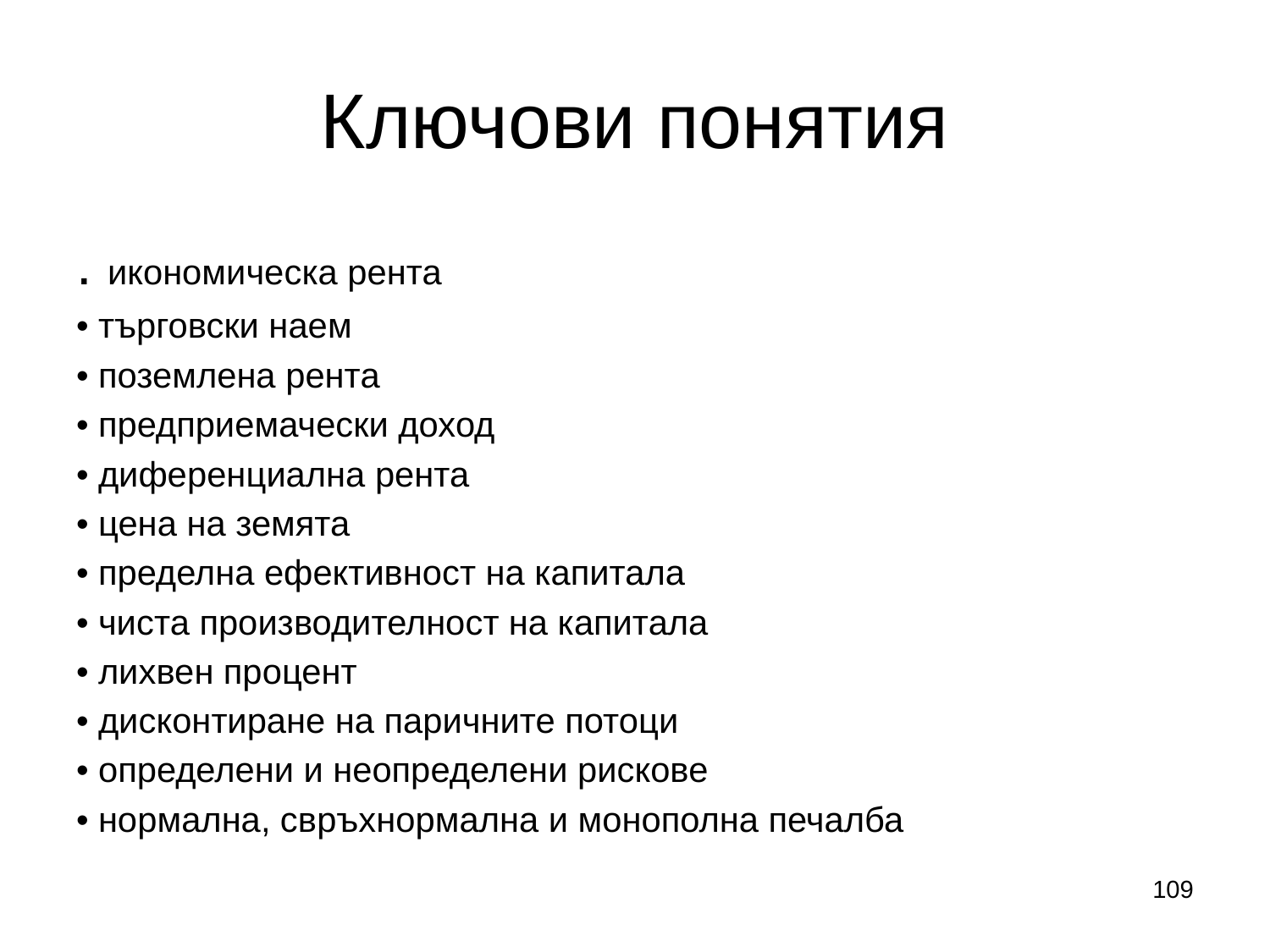

# Ключови понятия
. икономическа рента
• търговски наем
• поземлена рента
• предприемачески доход
• диференциална рента
• цена на земята
• пределна ефективност на капитала
• чиста производителност на капитала
• лихвен процент
• дисконтиране на паричните потоци
• определени и неопределени рискове
• нормална, свръхнормална и монополна печалба
109